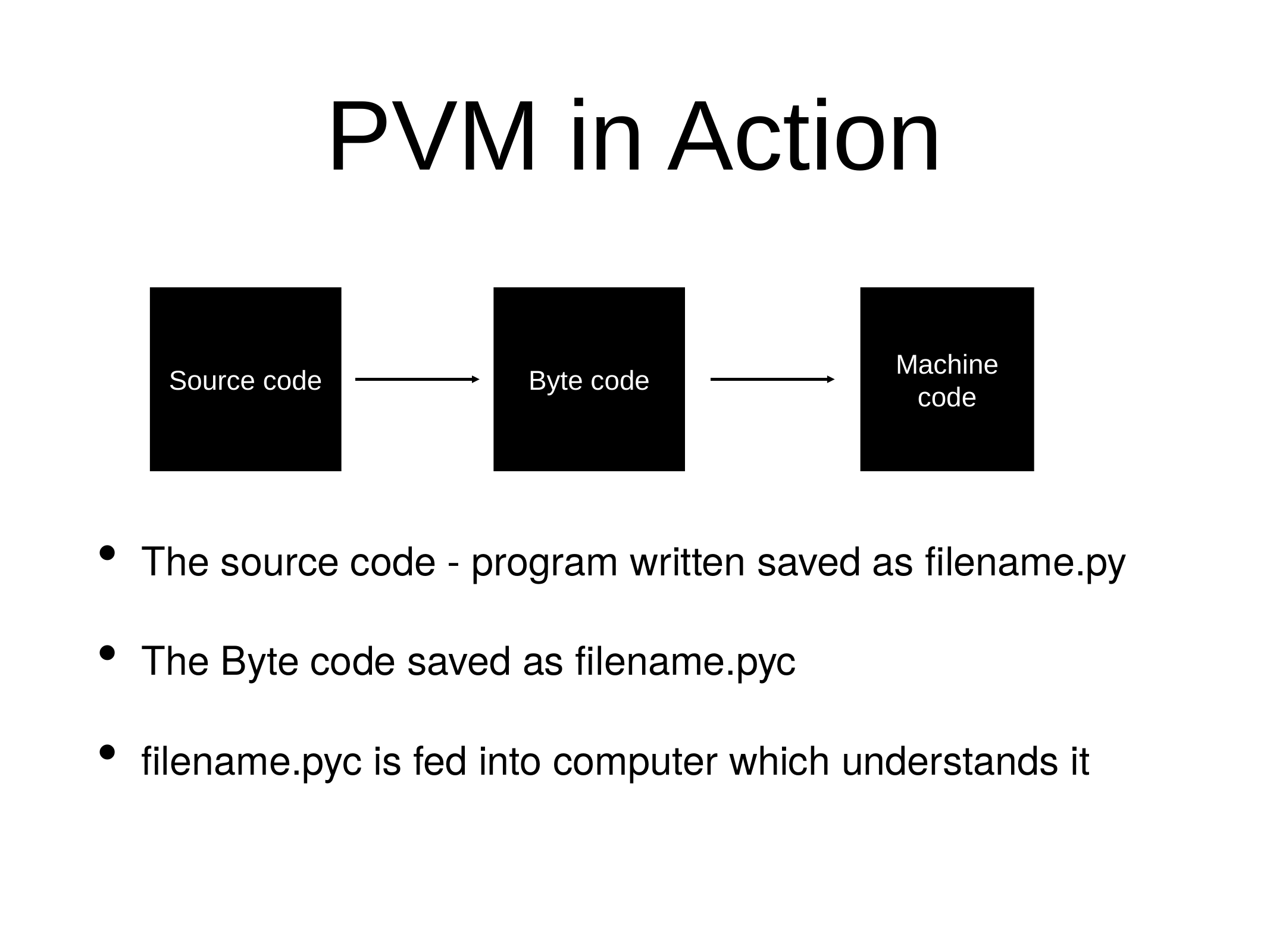

# PVM in Action

The source code - program written saved as filename.py
The Byte code saved as filename.pyc
filename.pyc is fed into computer which understands it
Source code
Byte code
Machine code